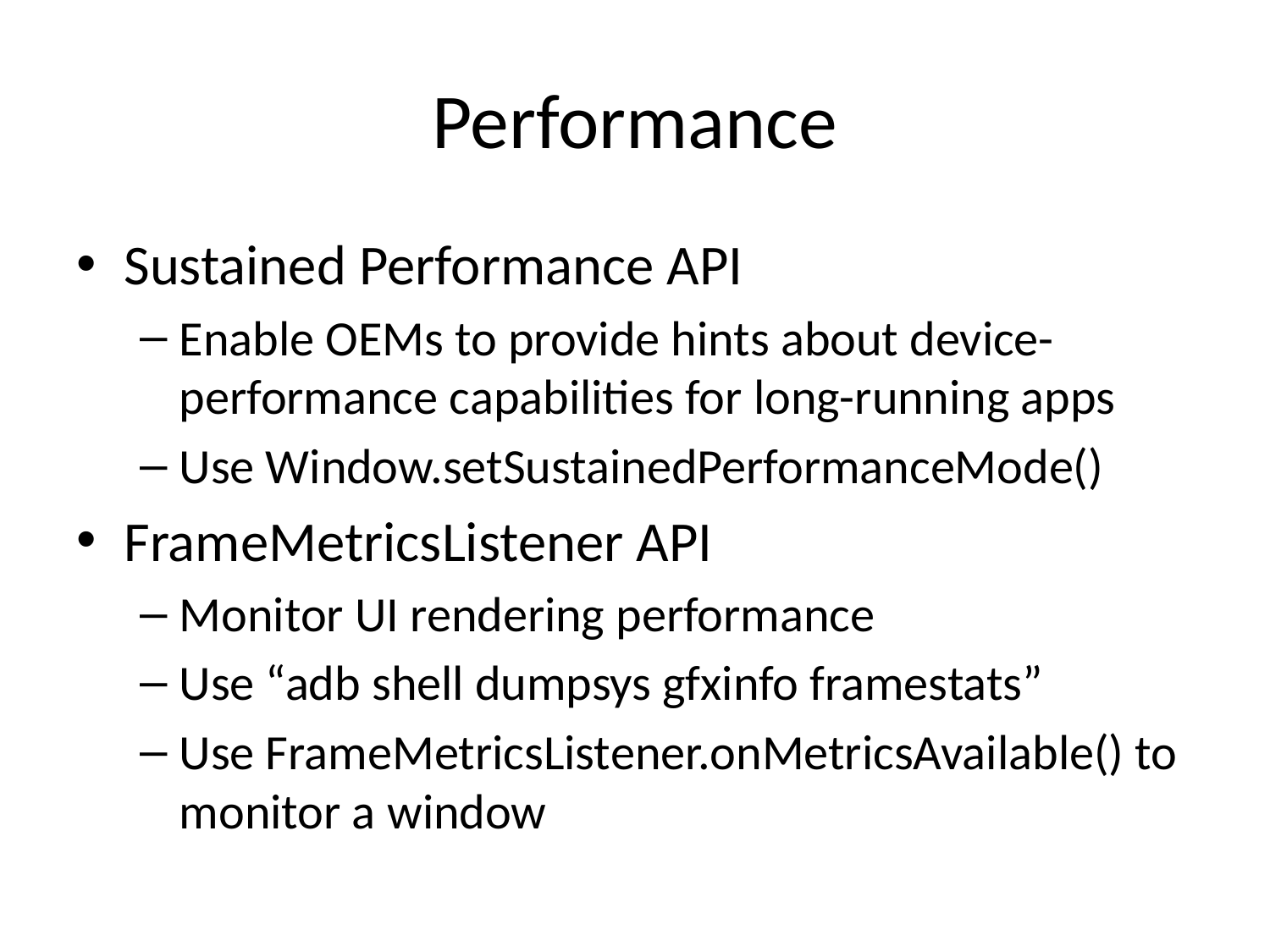

# Performance
Sustained Performance API
Enable OEMs to provide hints about device-performance capabilities for long-running apps
Use Window.setSustainedPerformanceMode()
FrameMetricsListener API
Monitor UI rendering performance
Use “adb shell dumpsys gfxinfo framestats”
Use FrameMetricsListener.onMetricsAvailable() to monitor a window